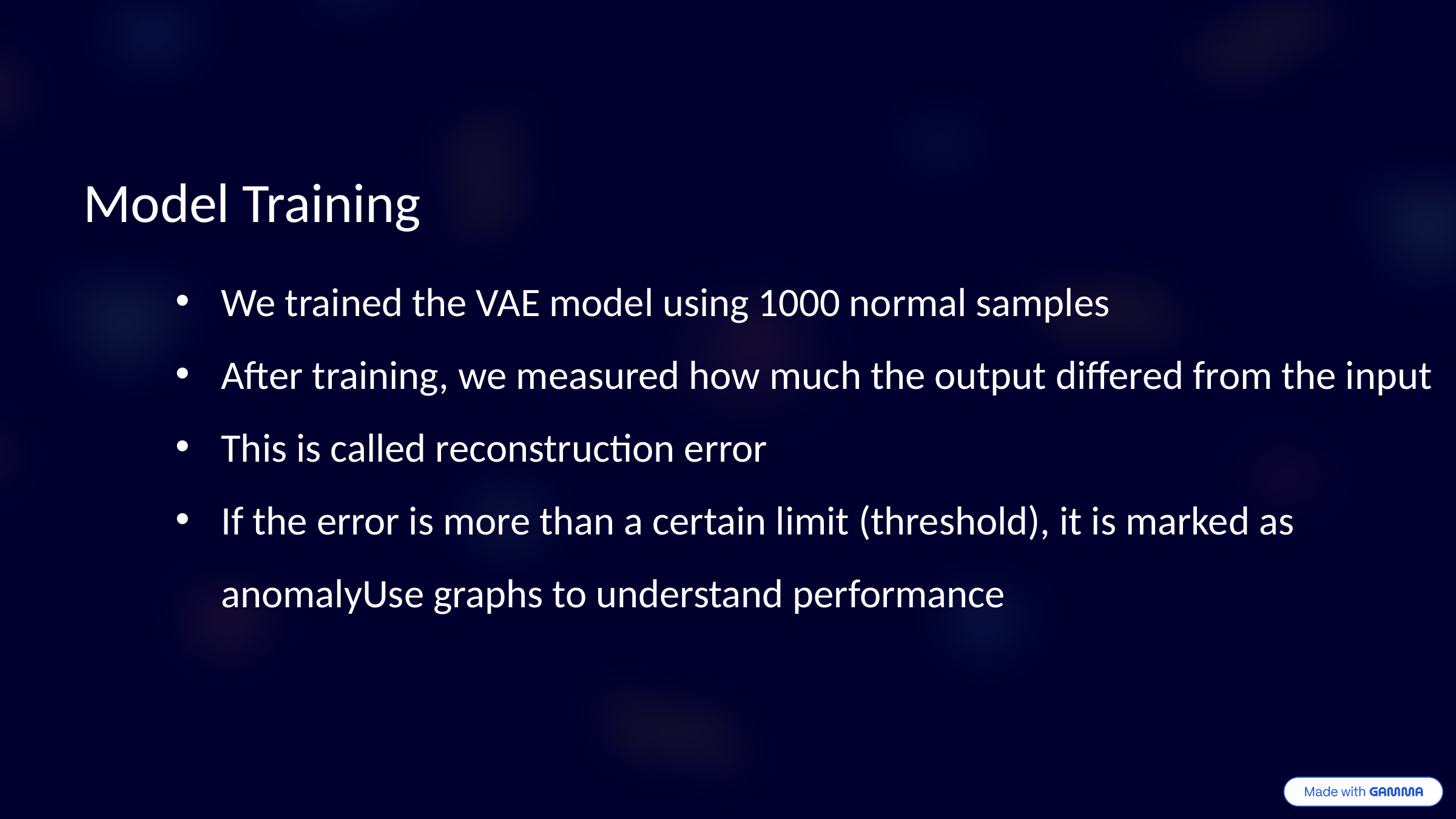

Model Training
We trained the VAE model using 1000 normal samples
After training, we measured how much the output differed from the input
This is called reconstruction error
If the error is more than a certain limit (threshold), it is marked as
     anomalyUse graphs to understand performance